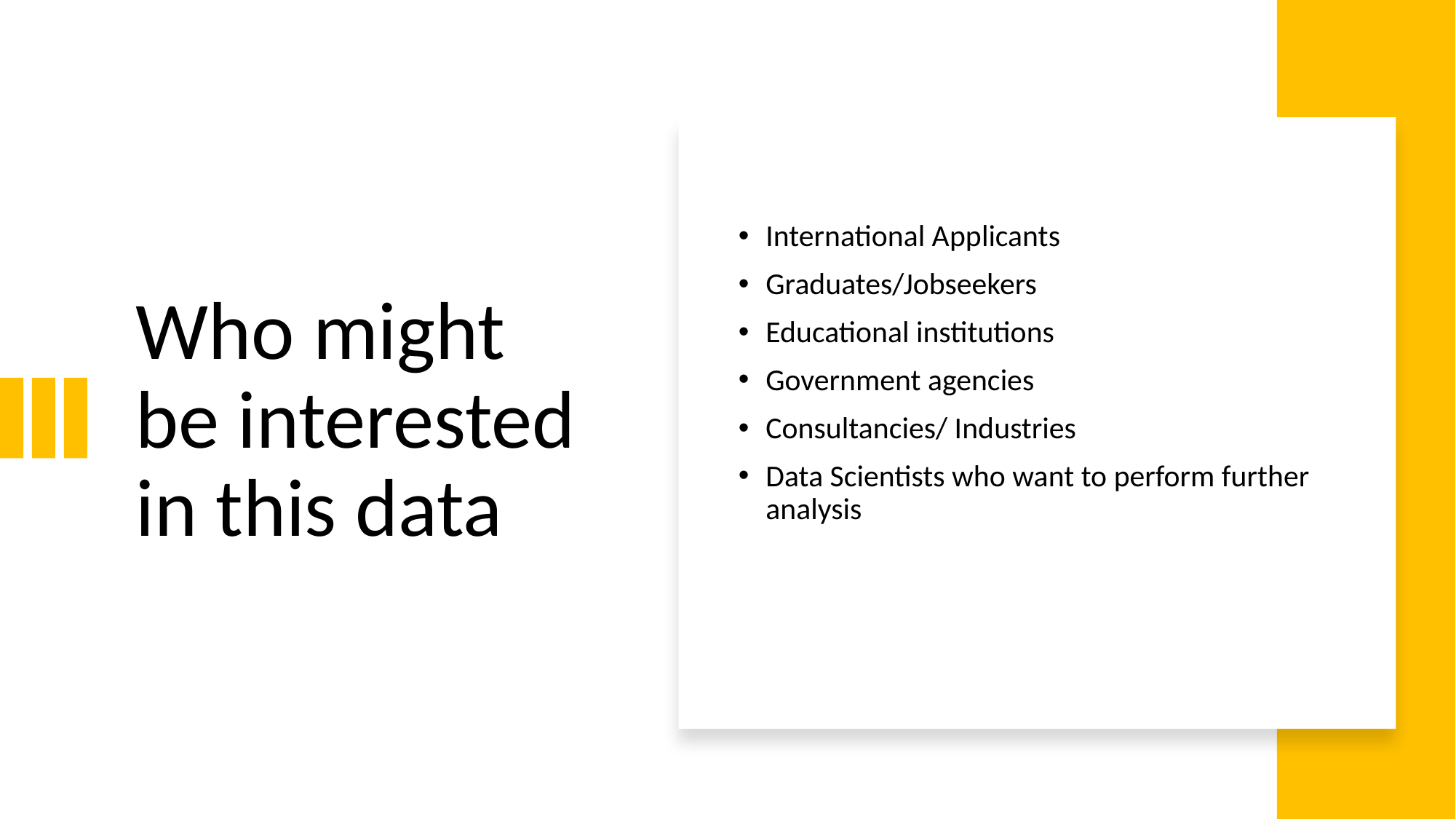

# Who might be interested in this data
International Applicants
Graduates/Jobseekers
Educational institutions
Government agencies
Consultancies/ Industries
Data Scientists who want to perform further analysis